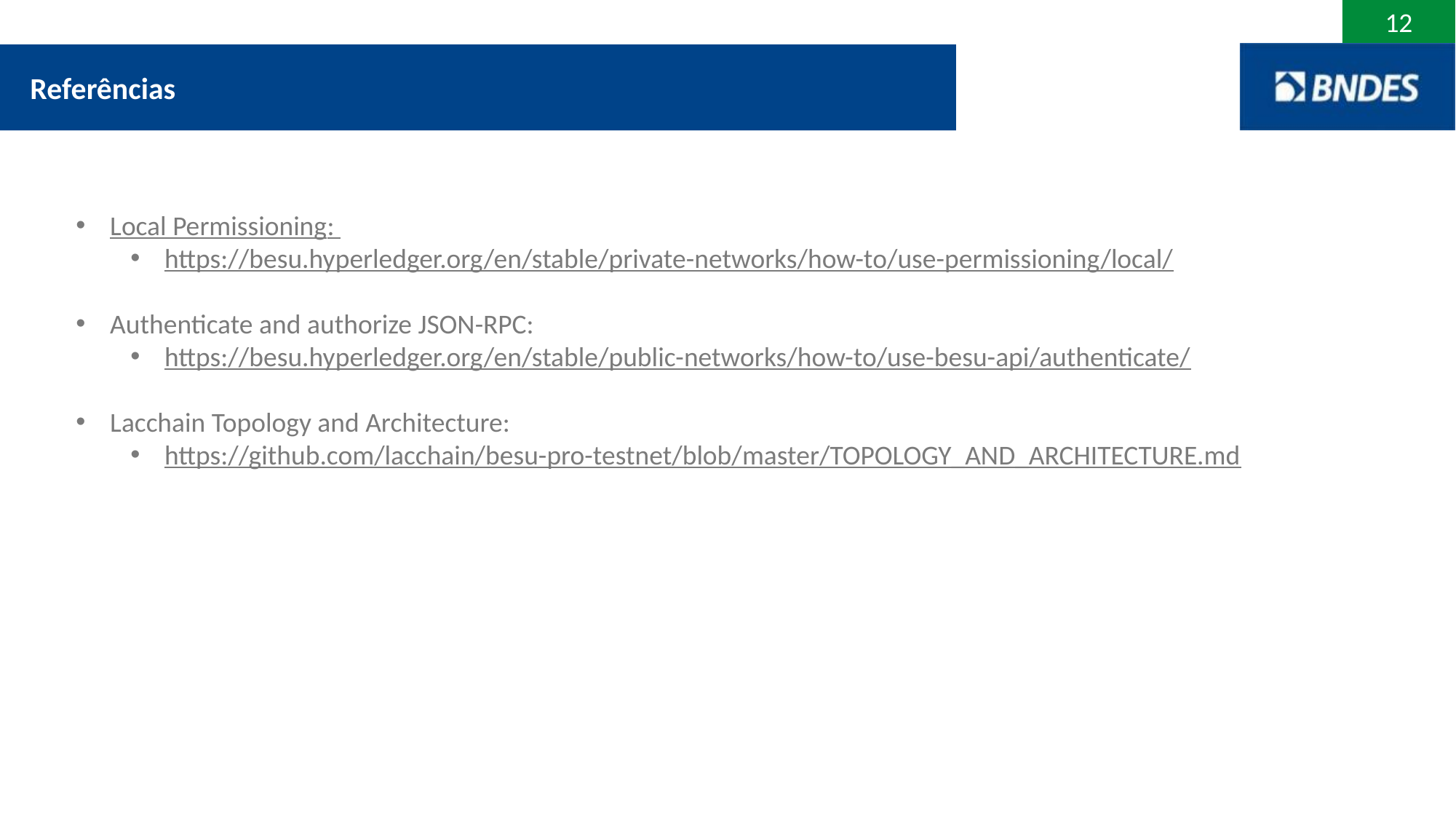

Referências
Local Permissioning:
https://besu.hyperledger.org/en/stable/private-networks/how-to/use-permissioning/local/

Authenticate and authorize JSON-RPC:
https://besu.hyperledger.org/en/stable/public-networks/how-to/use-besu-api/authenticate/

Lacchain Topology and Architecture:
https://github.com/lacchain/besu-pro-testnet/blob/master/TOPOLOGY_AND_ARCHITECTURE.md